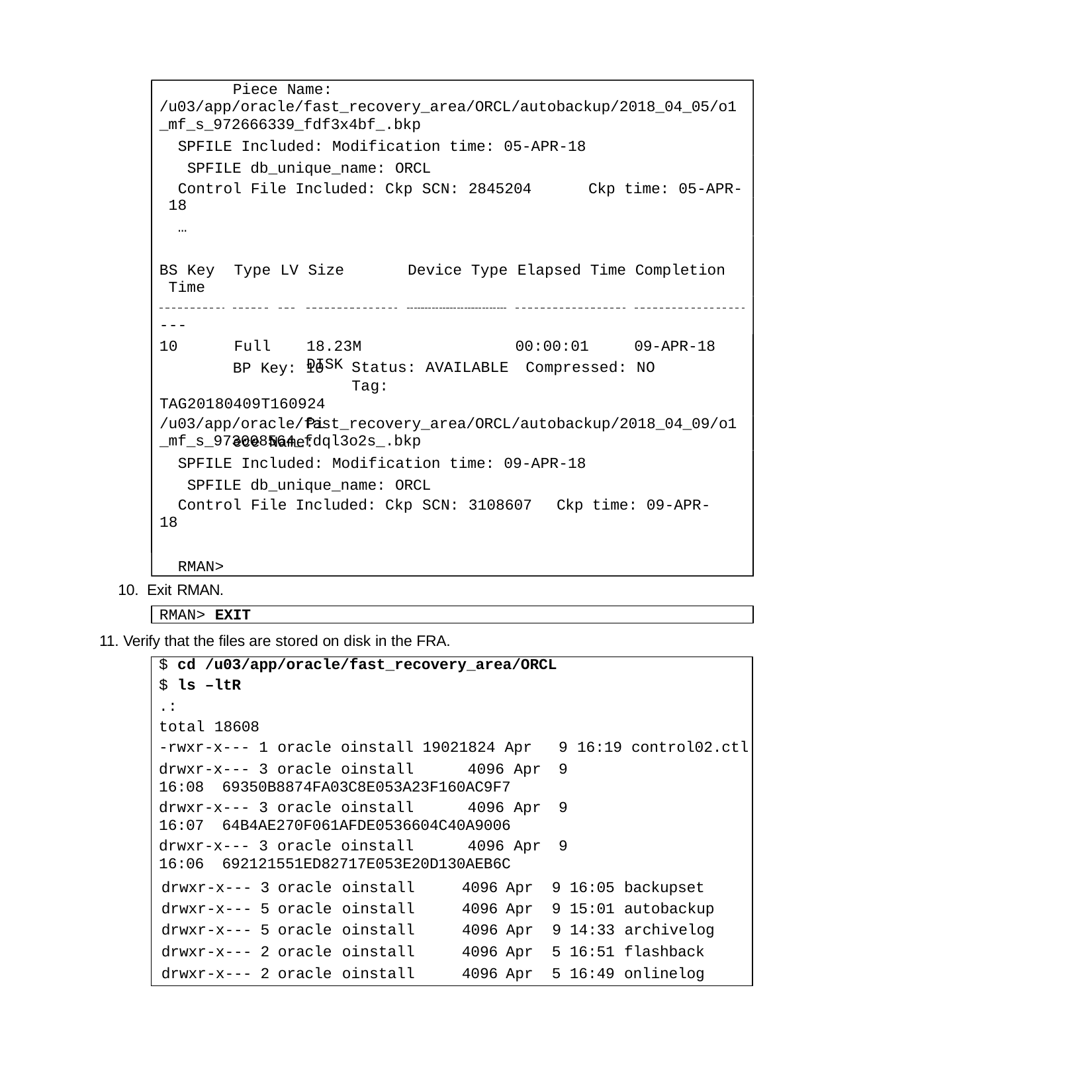

Piece Name:
/u03/app/oracle/fast_recovery_area/ORCL/autobackup/2018_04_05/o1
_mf_s_972666339_fdf3x4bf_.bkp
SPFILE Included: Modification time: 05-APR-18  SPFILE db_unique_name: ORCL

Control File Included: Ckp SCN: 2845204  18
…
Ckp time: 05-APR-
BS Key	Type LV Size	Device Type Elapsed Time Completion  Time
---
10	Full
18.23M	DISK
00:00:01
09-APR-18

BP Key: 10  TAG20180409T160924
Piece Name:
Status: AVAILABLE	Compressed: NO	Tag:
/u03/app/oracle/fast_recovery_area/ORCL/autobackup/2018_04_09/o1
_mf_s_973008564_fdql3o2s_.bkp
SPFILE Included: Modification time: 09-APR-18  SPFILE db_unique_name: ORCL
Control File Included: Ckp SCN: 3108607	Ckp time: 09-APR-  18

RMAN>
10.  Exit RMAN.
RMAN> EXIT
11. Verify that the files are stored on disk in the FRA.
| $ cd /u03/app/oracle/fast\_recovery\_area/ORCL $ ls –ltR .: total 18608 -rwxr-x--- 1 oracle oinstall 19021824 Apr 9 16:19 control02.ctl drwxr-x--- 3 oracle oinstall 4096 Apr 9 16:08 69350B8874FA03C8E053A23F160AC9F7 drwxr-x--- 3 oracle oinstall 4096 Apr 9 16:07 64B4AE270F061AFDE0536604C40A9006 drwxr-x--- 3 oracle oinstall 4096 Apr 9 16:06 692121551ED82717E053E20D130AEB6C |  |  |  |  |  |  |  |  |
| --- | --- | --- | --- | --- | --- | --- | --- | --- |
| drwxr-x--- | 3 | oracle | oinstall | 4096 | Apr | 9 | 16:05 | backupset |
| drwxr-x--- | 5 | oracle | oinstall | 4096 | Apr | 9 | 15:01 | autobackup |
| drwxr-x--- | 5 | oracle | oinstall | 4096 | Apr | 9 | 14:33 | archivelog |
| drwxr-x--- | 2 | oracle | oinstall | 4096 | Apr | 5 | 16:51 | flashback |
| drwxr-x--- | 2 | oracle | oinstall | 4096 | Apr | 5 | 16:49 | onlinelog |